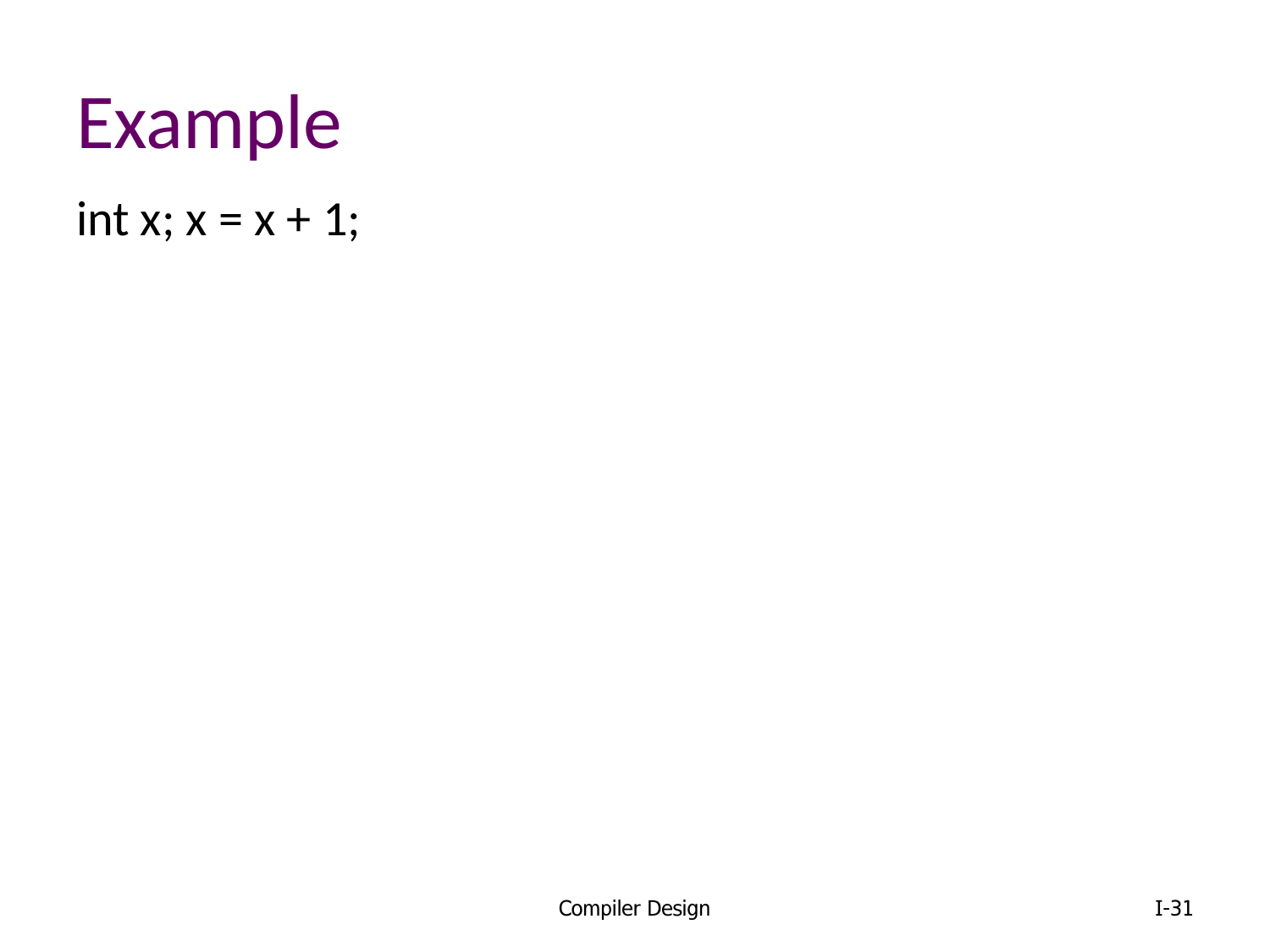

# Example
int x; x = x + 1;
Compiler Design
I-31